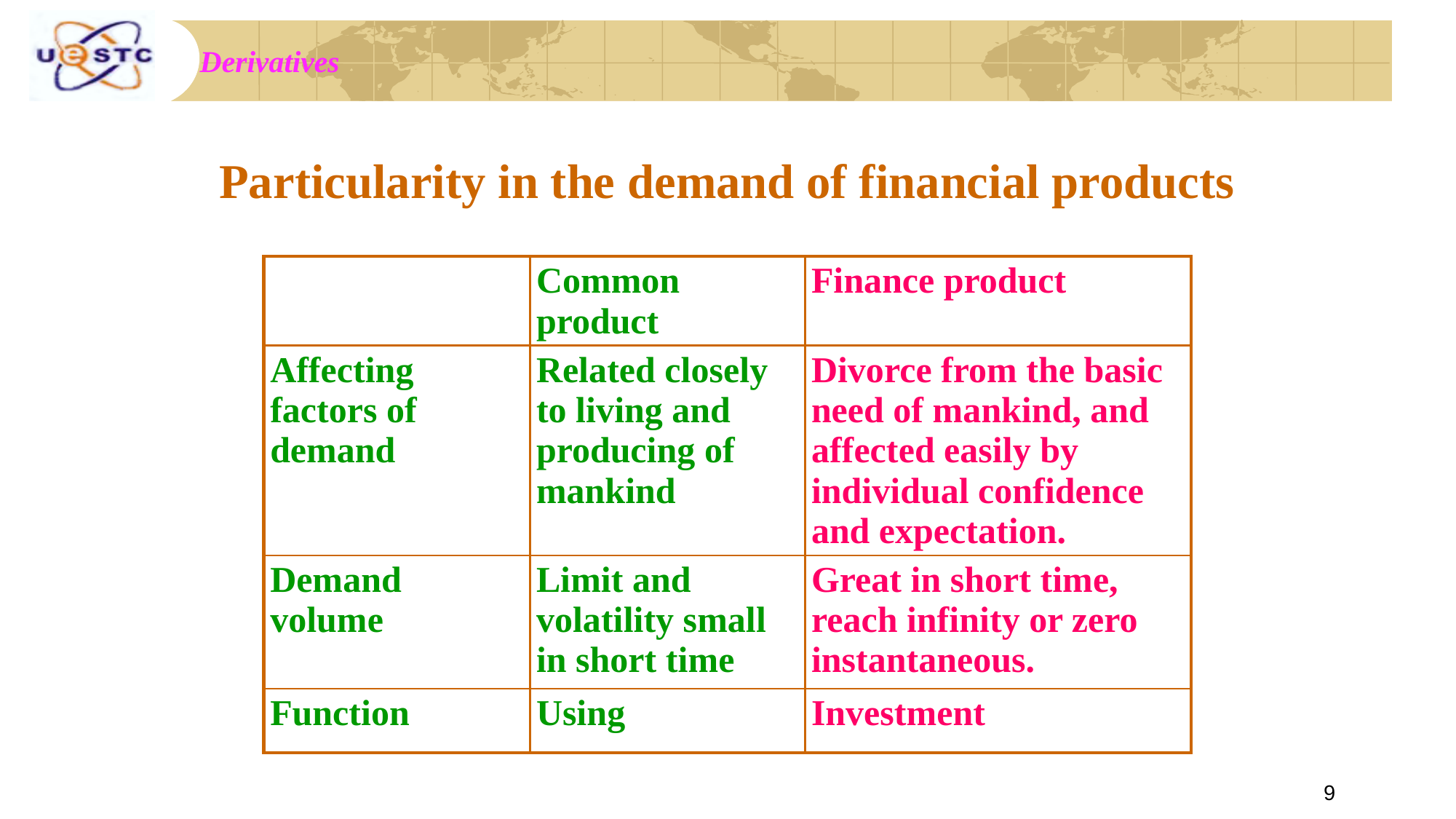

# Particularity in the demand of financial products
|  | Common product | Finance product |
| --- | --- | --- |
| Affecting factors of demand | Related closely to living and producing of mankind | Divorce from the basic need of mankind, and affected easily by individual confidence and expectation. |
| Demand volume | Limit and volatility small in short time | Great in short time, reach infinity or zero instantaneous. |
| Function | Using | Investment |